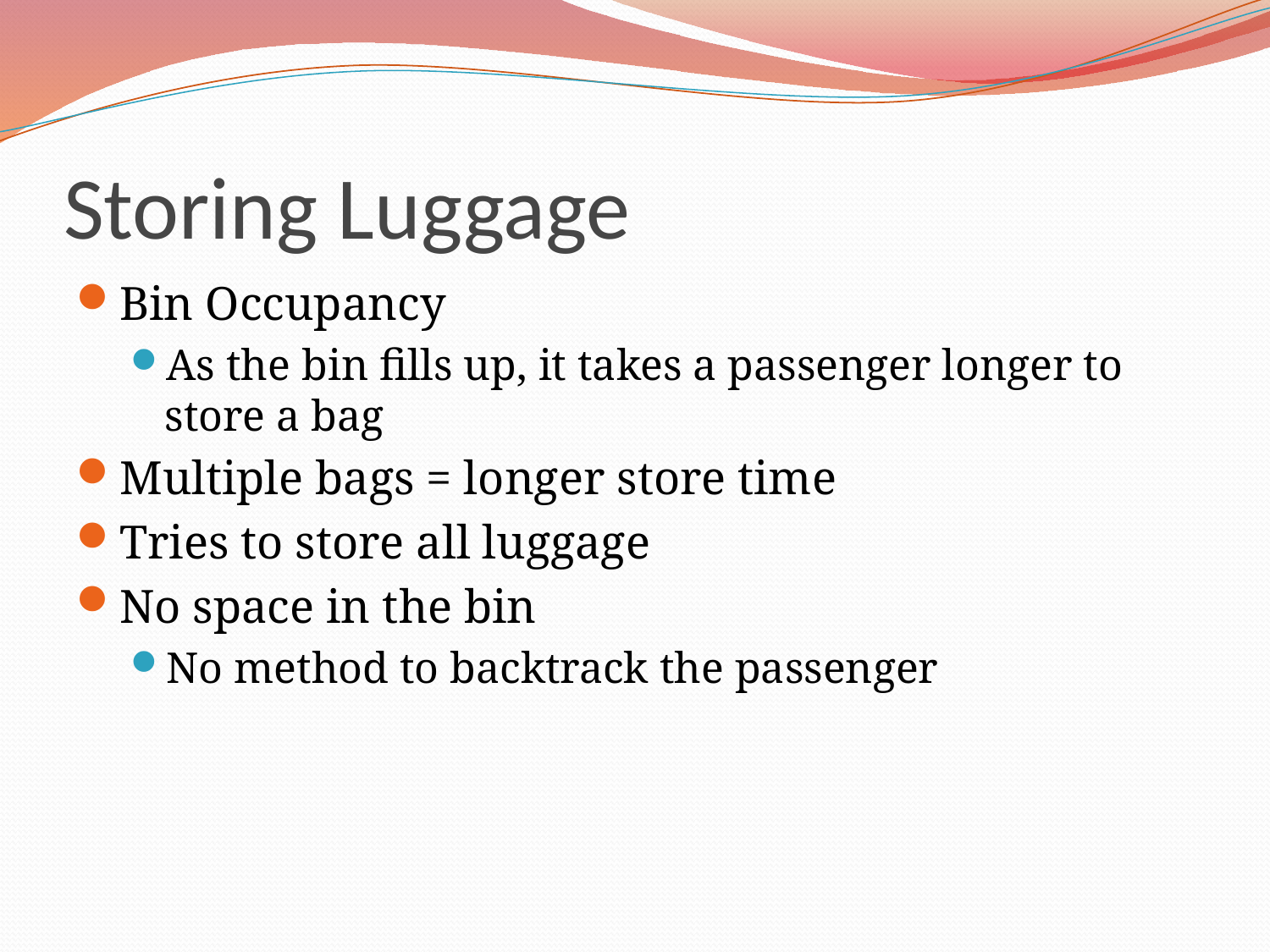

# Storing Luggage
Bin Occupancy
As the bin fills up, it takes a passenger longer to store a bag
Multiple bags = longer store time
Tries to store all luggage
No space in the bin
No method to backtrack the passenger